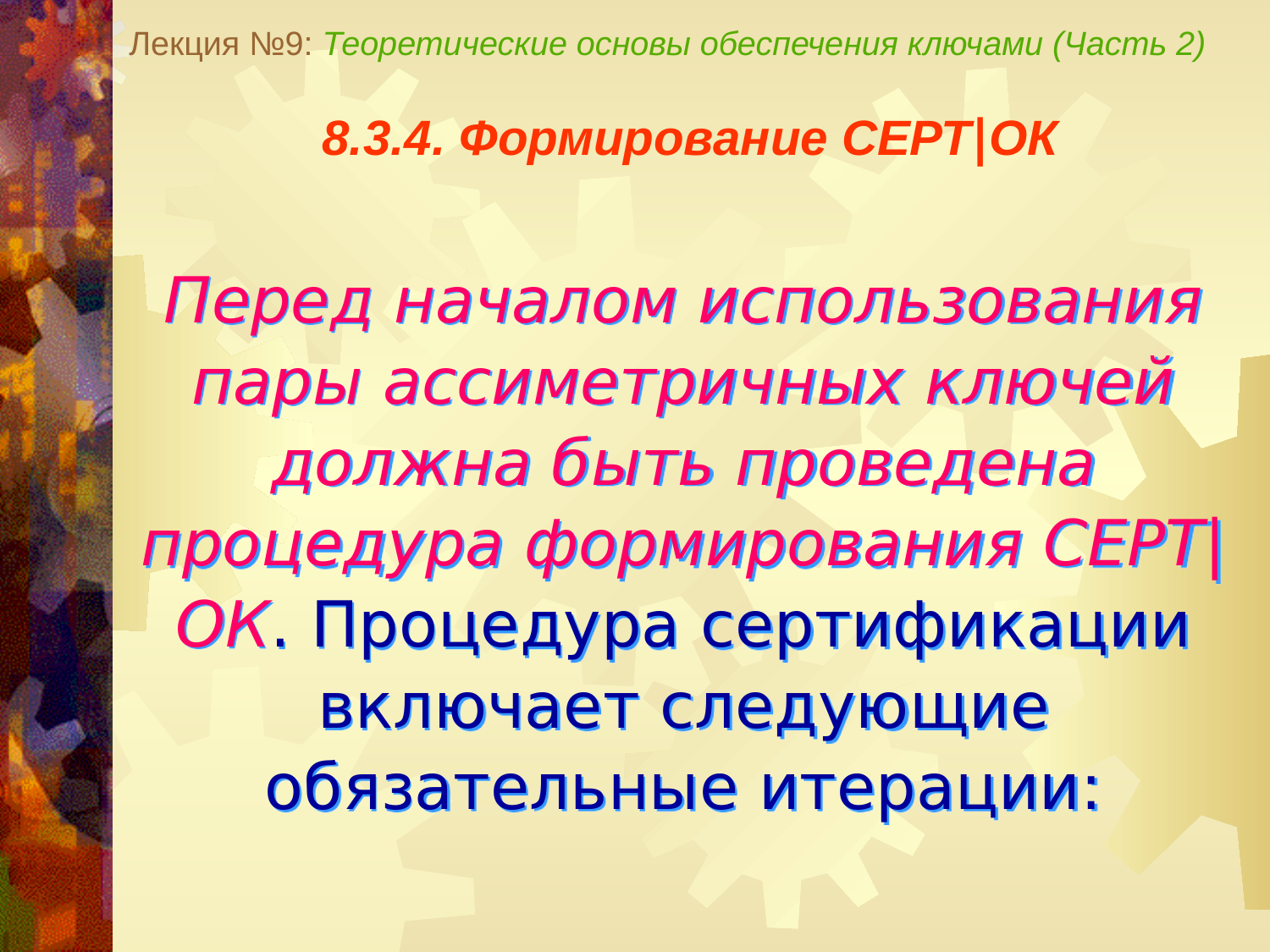

Лекция №9: Теоретические основы обеспечения ключами (Часть 2)
8.3.4. Формирование СЕРТ|ОК
Перед началом использования пары ассиметричных ключей должна быть проведена процедура формирования СЕРТ|ОК. Процедура сертификации включает следующие обязательные итерации: